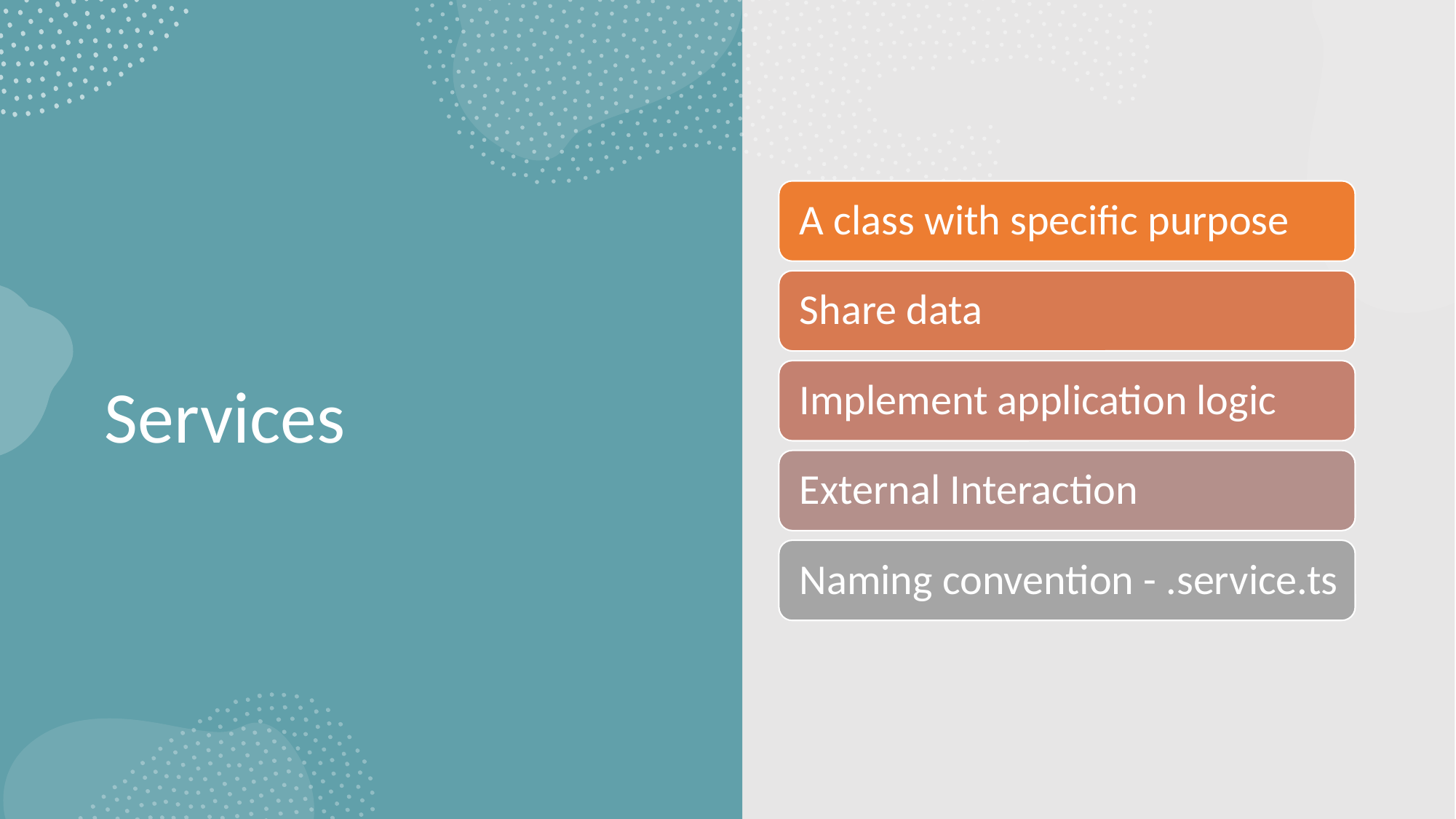

A class with specific purpose
Share data
Implement application logic
External Interaction
Naming convention - .service.ts
# Services